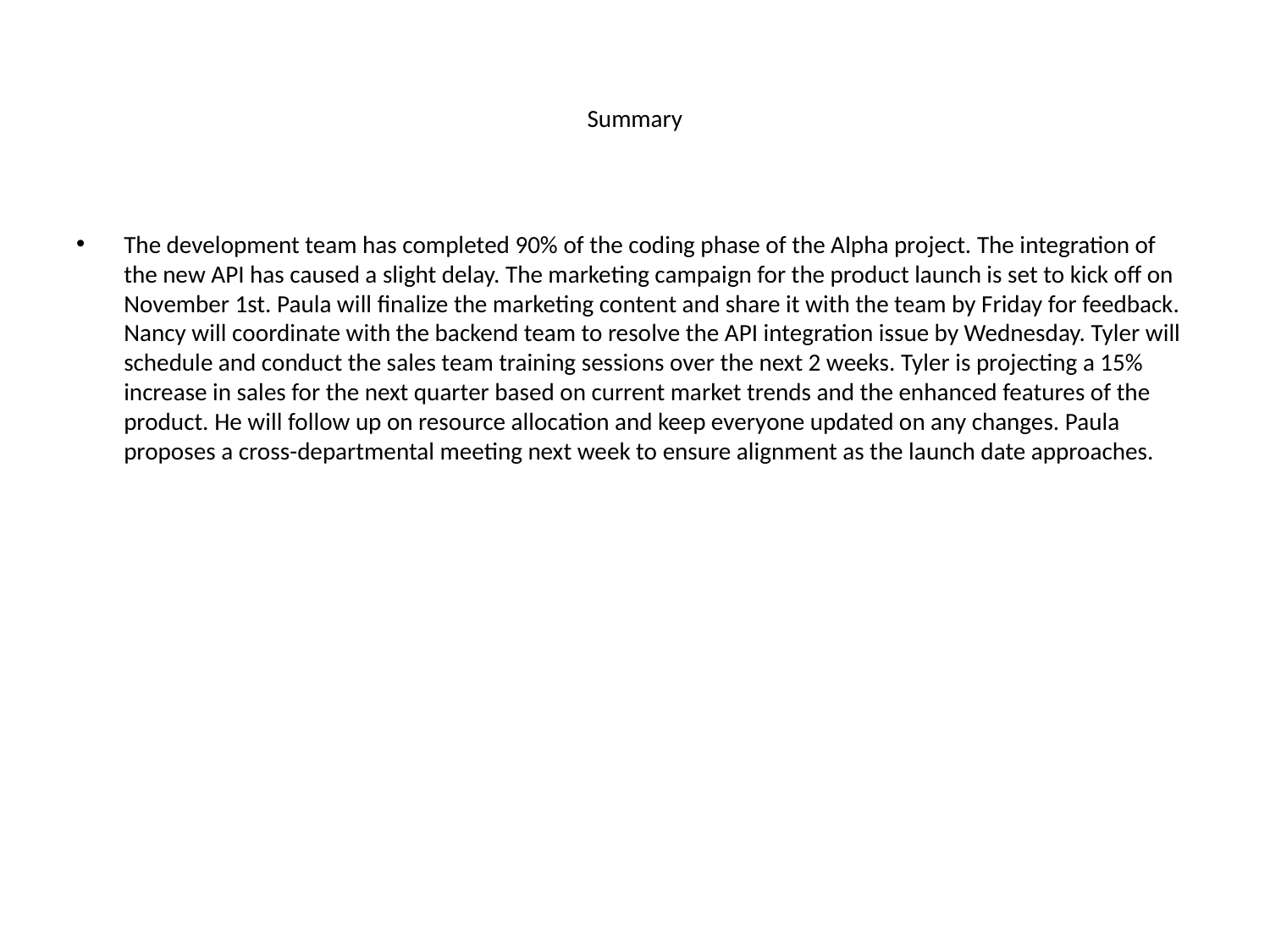

# Summary
The development team has completed 90% of the coding phase of the Alpha project. The integration of the new API has caused a slight delay. The marketing campaign for the product launch is set to kick off on November 1st. Paula will finalize the marketing content and share it with the team by Friday for feedback. Nancy will coordinate with the backend team to resolve the API integration issue by Wednesday. Tyler will schedule and conduct the sales team training sessions over the next 2 weeks. Tyler is projecting a 15% increase in sales for the next quarter based on current market trends and the enhanced features of the product. He will follow up on resource allocation and keep everyone updated on any changes. Paula proposes a cross-departmental meeting next week to ensure alignment as the launch date approaches.